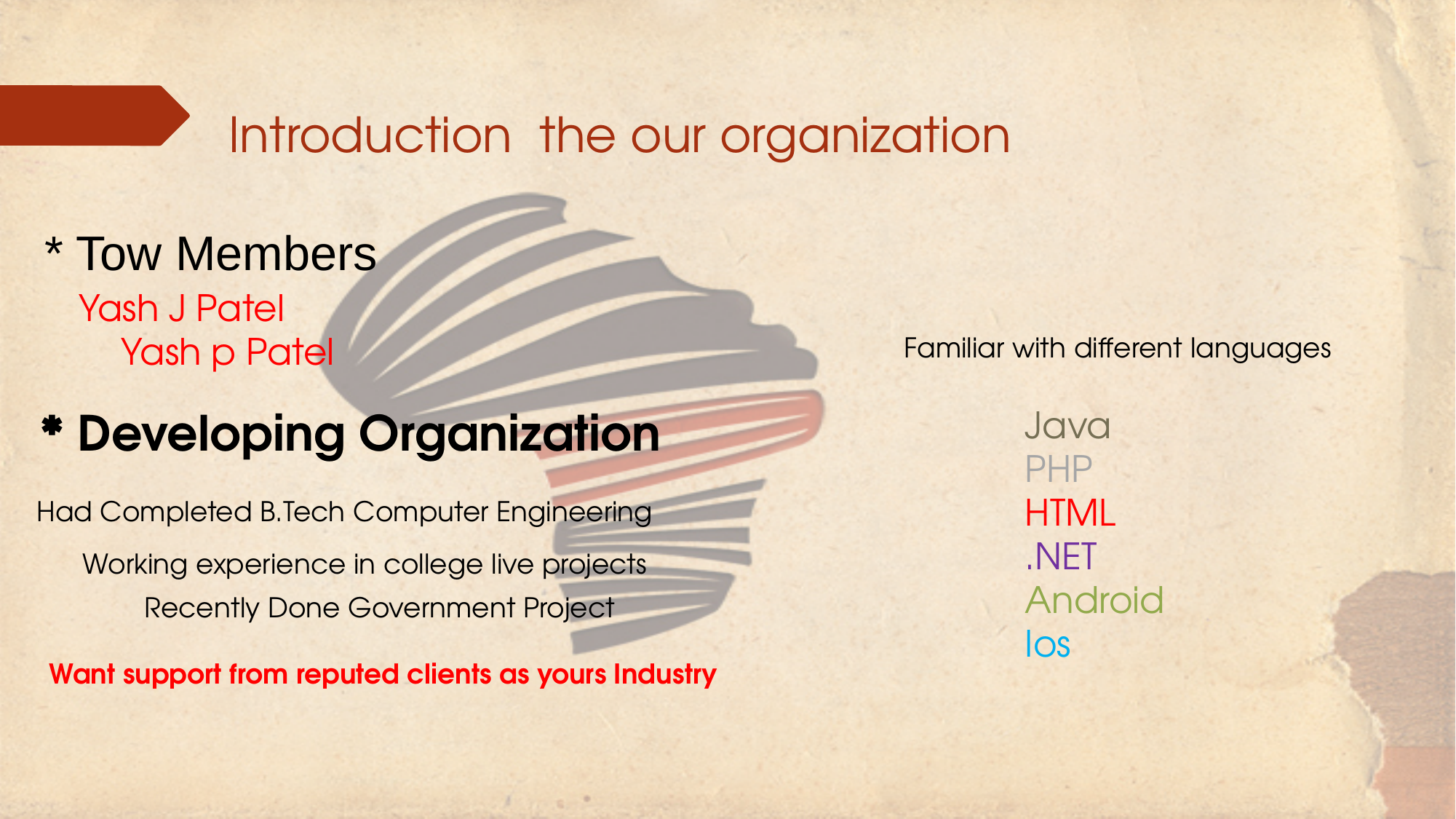

Introduction  the our organization
* Tow Members
Yash J Patel
Yash p Patel
Familiar with different languages
* Developing Organization
Java
PHP
HTML
.NET
Android
Ios

Had Completed B.Tech Computer Engineering
Working experience in college live projects
Recently Done Government Project
Want support from reputed clients as yours Industry